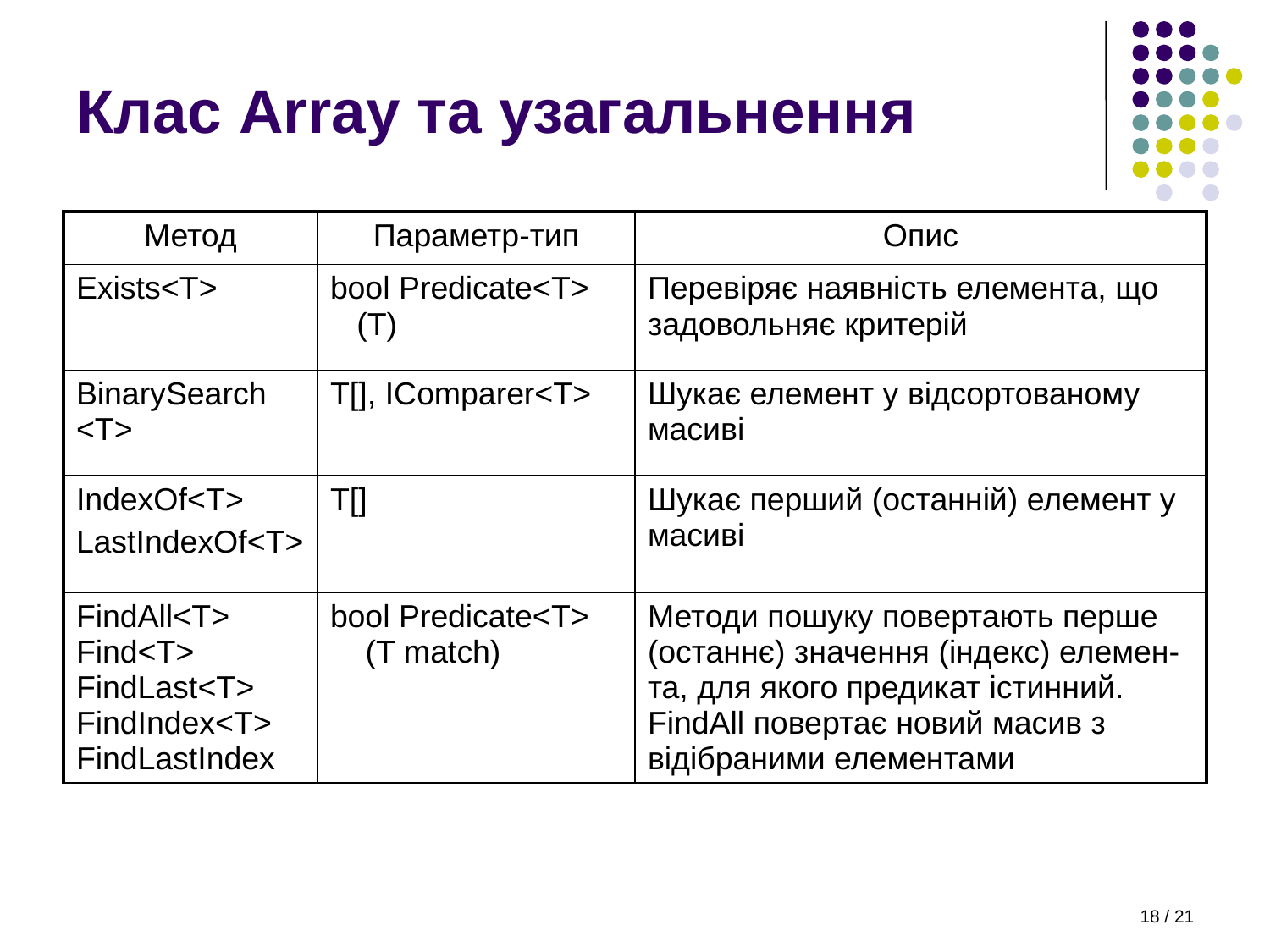

# Клас Array та узагальнення
| Метод | Параметр-тип | Опис |
| --- | --- | --- |
| Exists<T> | bool Predicate<T> (T) | Перевіряє наявність елемента, що задовольняє критерій |
| BinarySearch <T> | T[], IComparer<T> | Шукає елемент у відсортованому масиві |
| IndexOf<T> LastIndexOf<T> | T[] | Шукає перший (останній) елемент у масиві |
| FindAll<T> Find<T> FindLast<T> FindIndex<T> FindLastIndex | bool Predicate<T> (T match) | Методи пошуку повертають перше (останнє) значення (індекс) елемен- та, для якого предикат істинний. FindAll повертає новий масив з відібраними елементами |
18 / 21